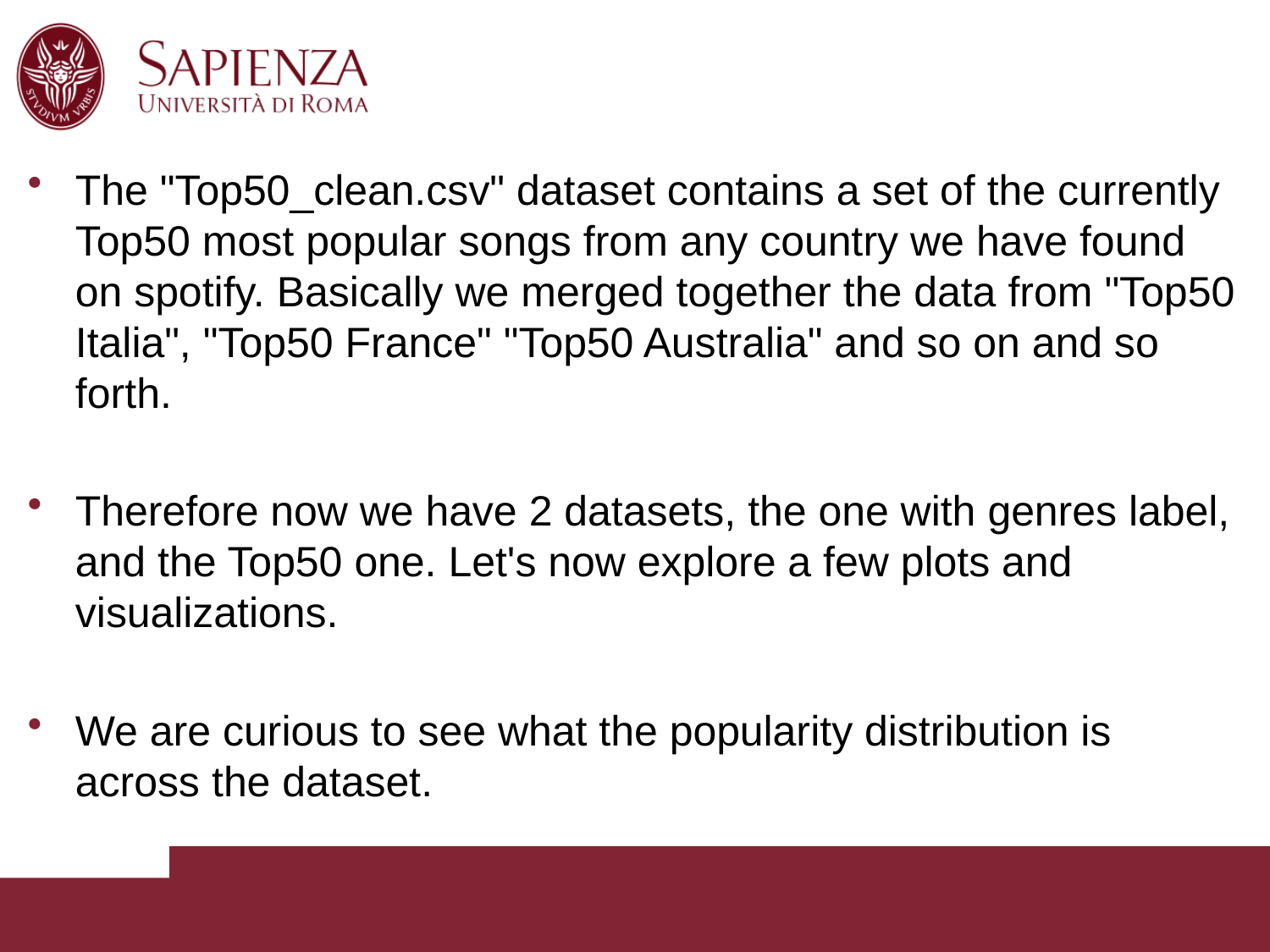

The "Top50_clean.csv" dataset contains a set of the currently Top50 most popular songs from any country we have found on spotify. Basically we merged together the data from "Top50 Italia", "Top50 France" "Top50 Australia" and so on and so forth.

Therefore now we have 2 datasets, the one with genres label, and the Top50 one. Let's now explore a few plots and visualizations.

We are curious to see what the popularity distribution is across the dataset.